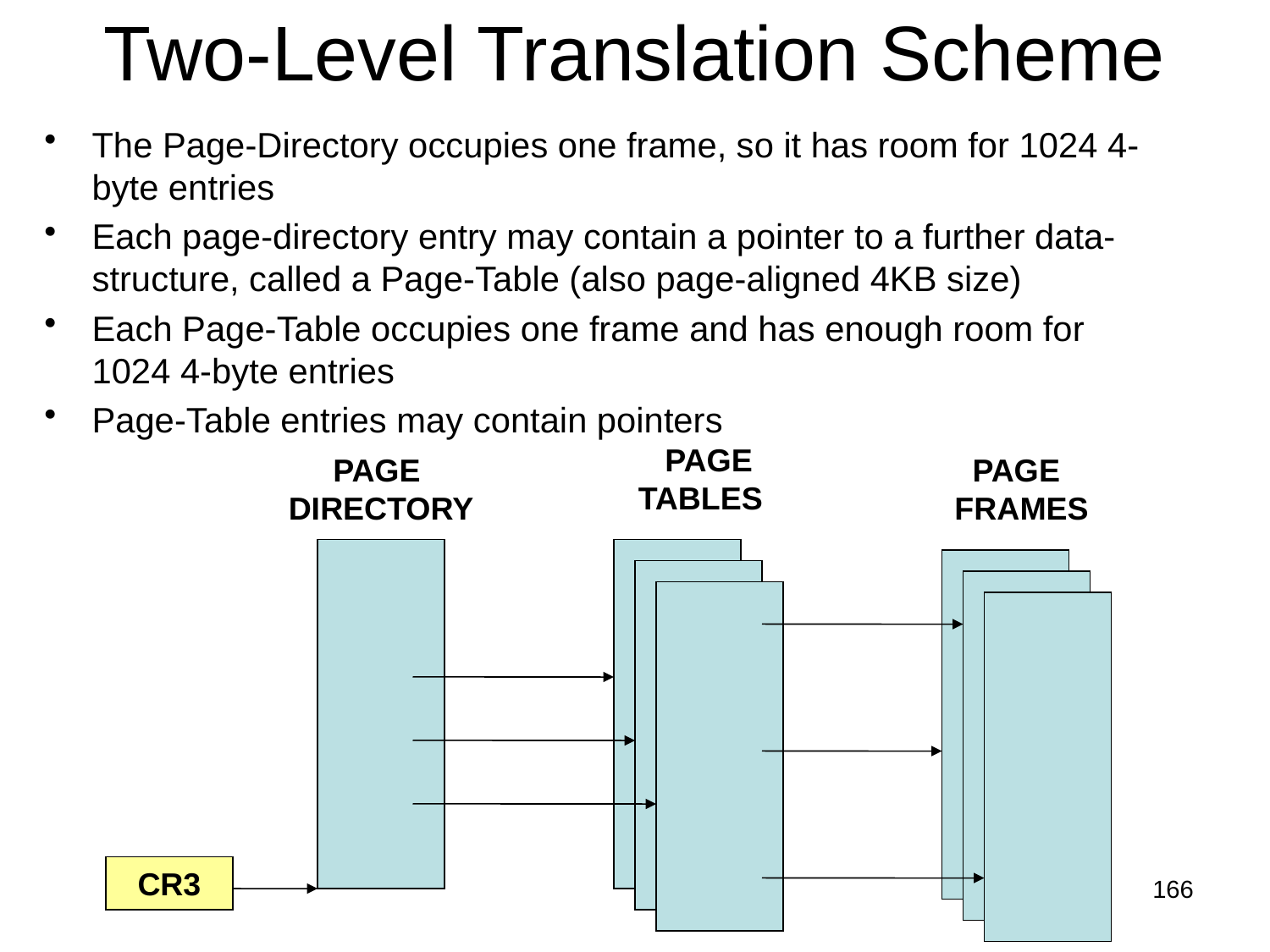

# Two-Level Translation Scheme
The Page-Directory occupies one frame, so it has room for 1024 4-byte entries
Each page-directory entry may contain a pointer to a further data-structure, called a Page-Table (also page-aligned 4KB size)
Each Page-Table occupies one frame and has enough room for 1024 4-byte entries
Page-Table entries may contain pointers
   PAGE
TABLES
     PAGE
DIRECTORY
  PAGE
FRAMES

CR3
166